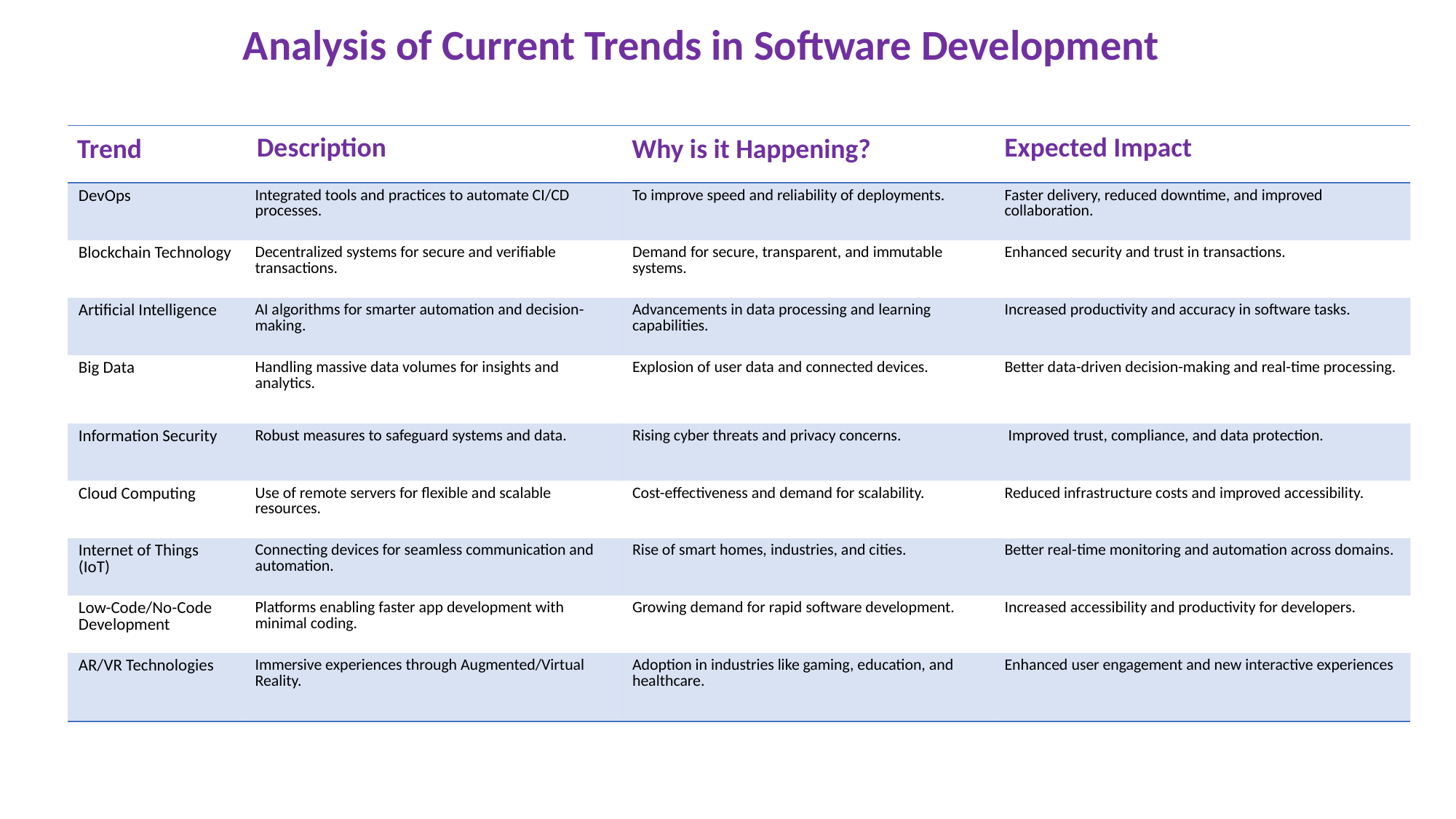

Analysis of Current Trends in Software Development
Description
Expected Impact
Why is it Happening?
|  |  |  |  |
| --- | --- | --- | --- |
| DevOps | Integrated tools and practices to automate CI/CD processes. | To improve speed and reliability of deployments. | Faster delivery, reduced downtime, and improved collaboration. |
| Blockchain Technology | Decentralized systems for secure and verifiable transactions. | Demand for secure, transparent, and immutable systems. | Enhanced security and trust in transactions. |
| Artificial Intelligence | AI algorithms for smarter automation and decision-making. | Advancements in data processing and learning capabilities. | Increased productivity and accuracy in software tasks. |
| Big Data | Handling massive data volumes for insights and analytics. | Explosion of user data and connected devices. | Better data-driven decision-making and real-time processing. |
| Information Security | Robust measures to safeguard systems and data. | Rising cyber threats and privacy concerns. | Improved trust, compliance, and data protection. |
| Cloud Computing | Use of remote servers for flexible and scalable resources. | Cost-effectiveness and demand for scalability. | Reduced infrastructure costs and improved accessibility. |
| Internet of Things (IoT) | Connecting devices for seamless communication and automation. | Rise of smart homes, industries, and cities. | Better real-time monitoring and automation across domains. |
| Low-Code/No-Code Development | Platforms enabling faster app development with minimal coding. | Growing demand for rapid software development. | Increased accessibility and productivity for developers. |
| AR/VR Technologies | Immersive experiences through Augmented/Virtual Reality. | Adoption in industries like gaming, education, and healthcare. | Enhanced user engagement and new interactive experiences |
Trend